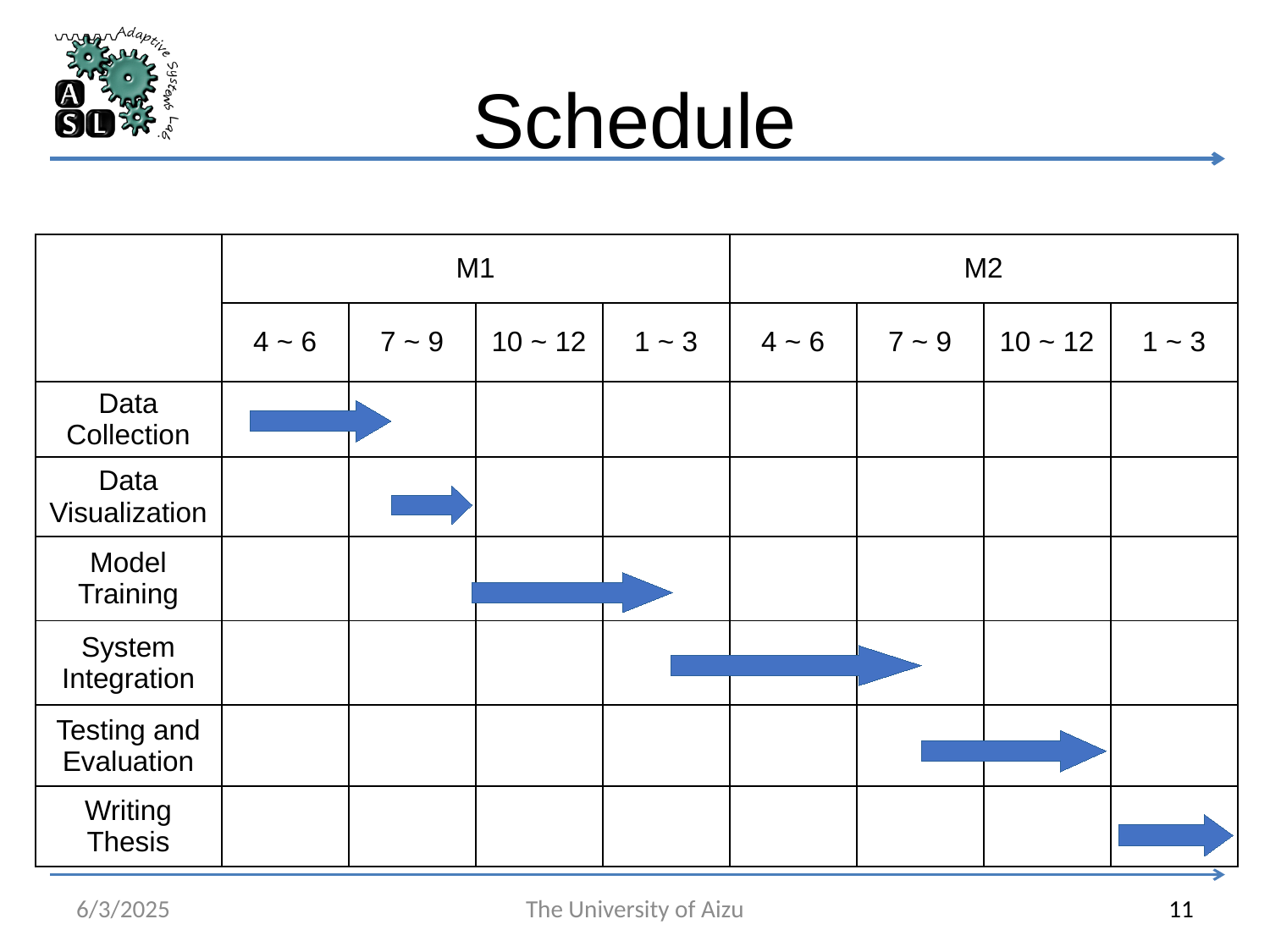

Schedule
|  | M1 |  |  |  | M2 |  |  |  |
| --- | --- | --- | --- | --- | --- | --- | --- | --- |
|  | 4 ~ 6 | 7 ~ 9 | 10 ~ 12 | 1 ~ 3 | 4 ~ 6 | 7 ~ 9 | 10 ~ 12 | 1 ~ 3 |
| Data Collection |  |  |  |  |  |  |  |  |
| Data Visualization |  |  |  |  |  |  |  |  |
| Model Training |  |  |  |  |  |  |  |  |
| System Integration |  |  |  |  |  |  |  |  |
| Testing and Evaluation |  |  |  |  |  |  |  |  |
| Writing Thesis |  |  |  |  |  |  |  |  |

6/3/2025
The University of Aizu
11